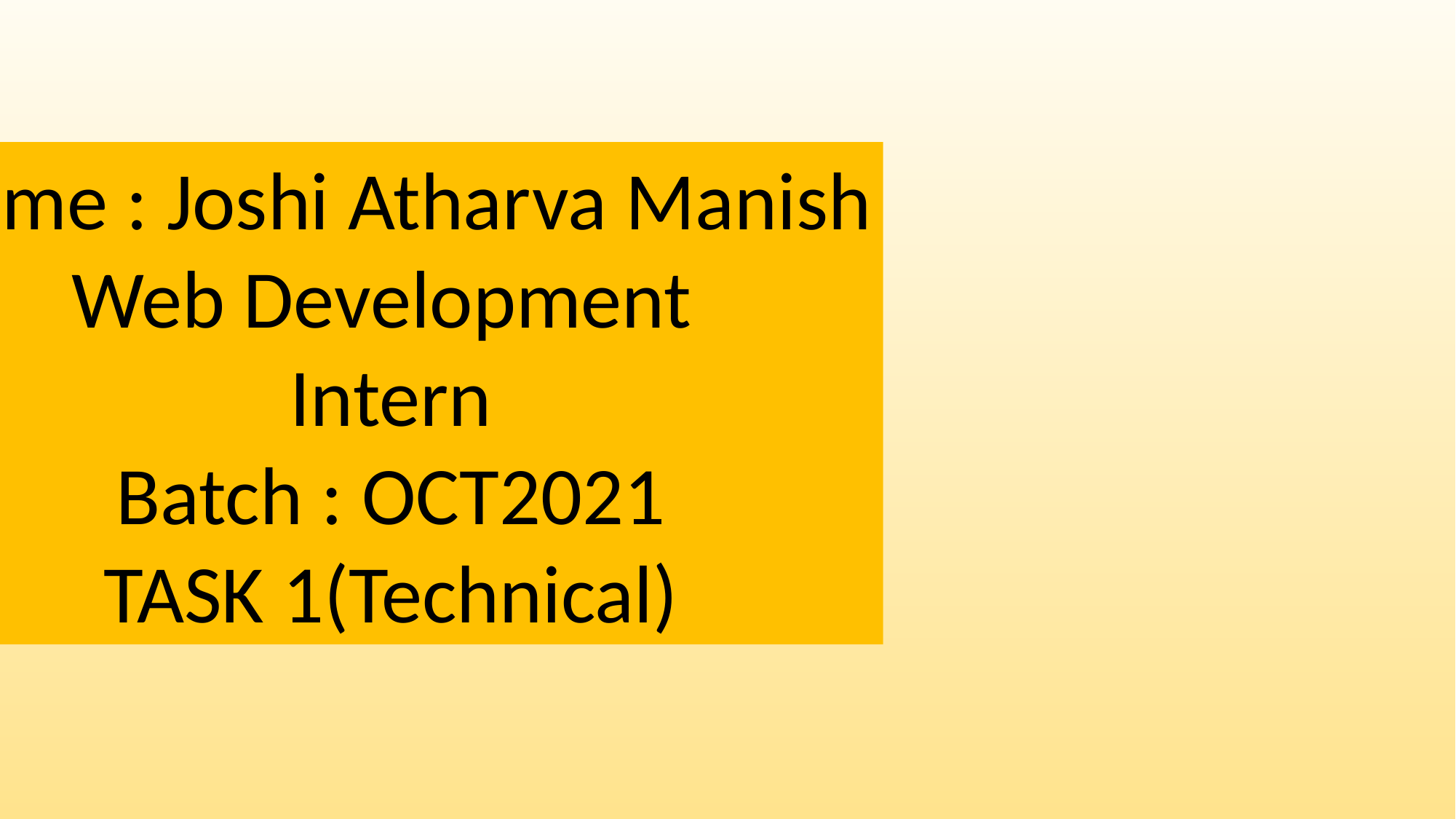

Name : Joshi Atharva Manish
Web Development
Intern
Batch : OCT2021
TASK 1(Technical)